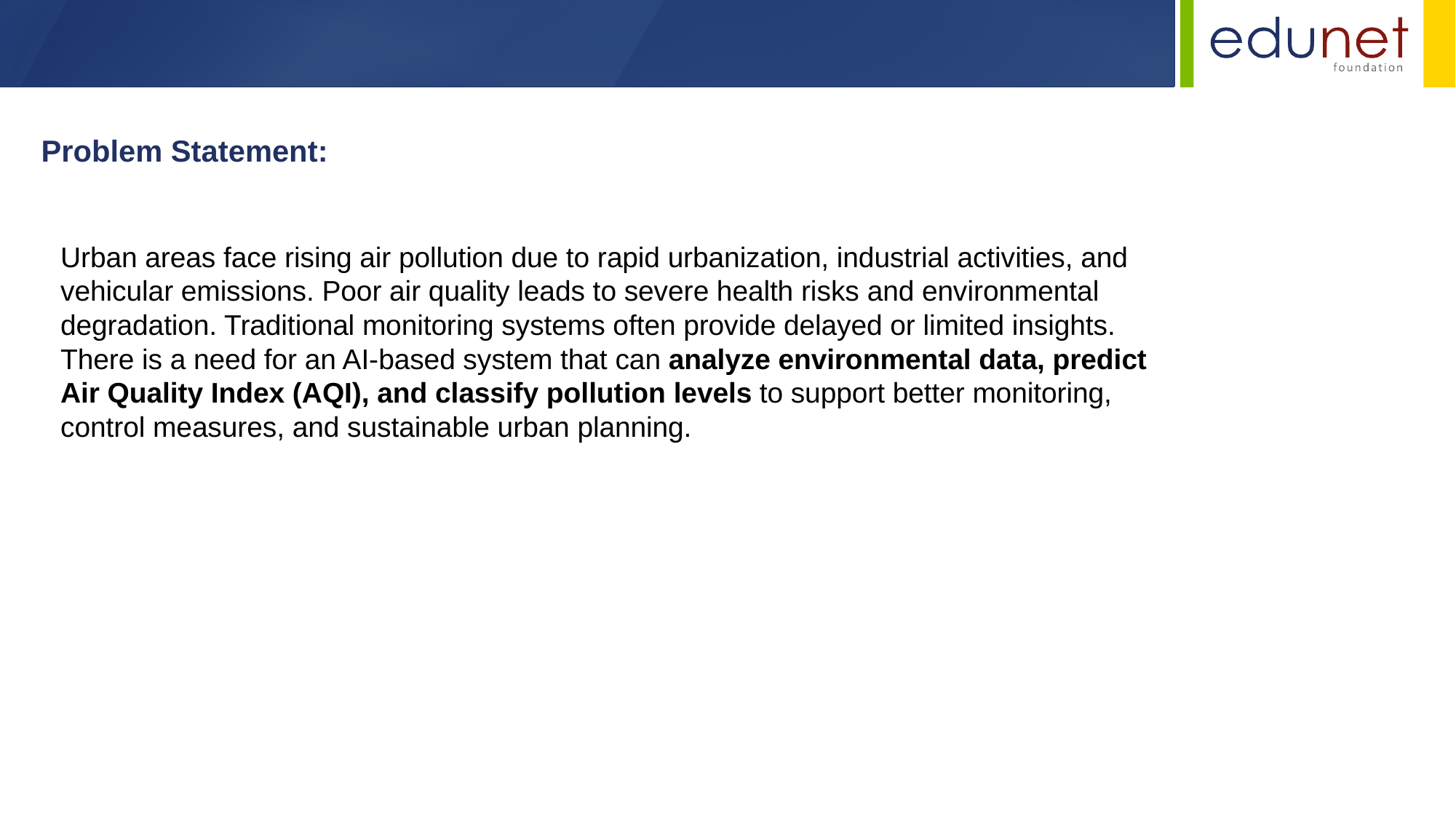

Problem Statement:
Urban areas face rising air pollution due to rapid urbanization, industrial activities, and vehicular emissions. Poor air quality leads to severe health risks and environmental degradation. Traditional monitoring systems often provide delayed or limited insights. There is a need for an AI-based system that can analyze environmental data, predict Air Quality Index (AQI), and classify pollution levels to support better monitoring, control measures, and sustainable urban planning.